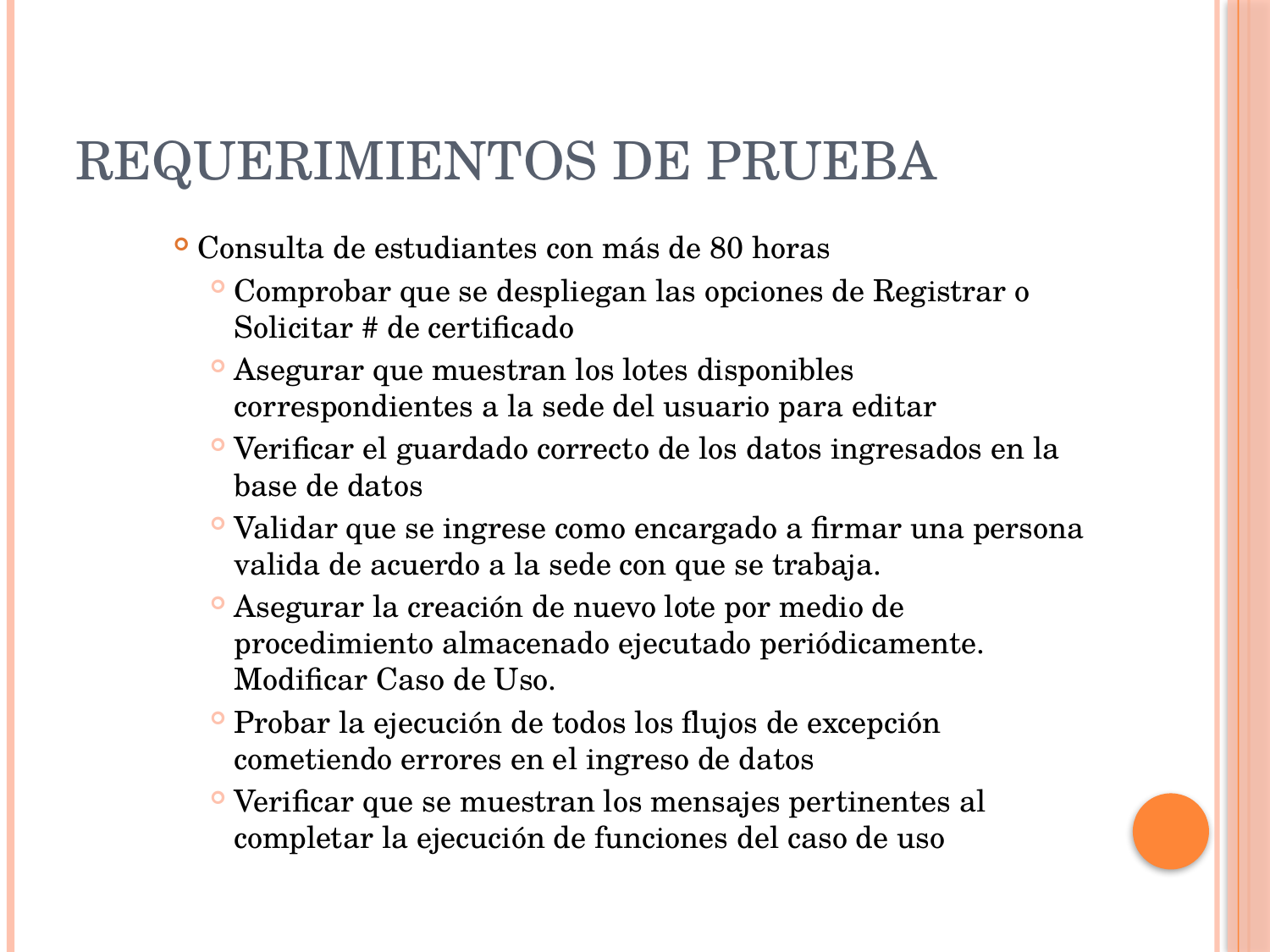

# Requerimientos de Prueba
Consulta de estudiantes con más de 80 horas
Comprobar que se despliegan las opciones de Registrar o Solicitar # de certificado
Asegurar que muestran los lotes disponibles correspondientes a la sede del usuario para editar
Verificar el guardado correcto de los datos ingresados en la base de datos
Validar que se ingrese como encargado a firmar una persona valida de acuerdo a la sede con que se trabaja.
Asegurar la creación de nuevo lote por medio de procedimiento almacenado ejecutado periódicamente. Modificar Caso de Uso.
Probar la ejecución de todos los flujos de excepción cometiendo errores en el ingreso de datos
Verificar que se muestran los mensajes pertinentes al completar la ejecución de funciones del caso de uso